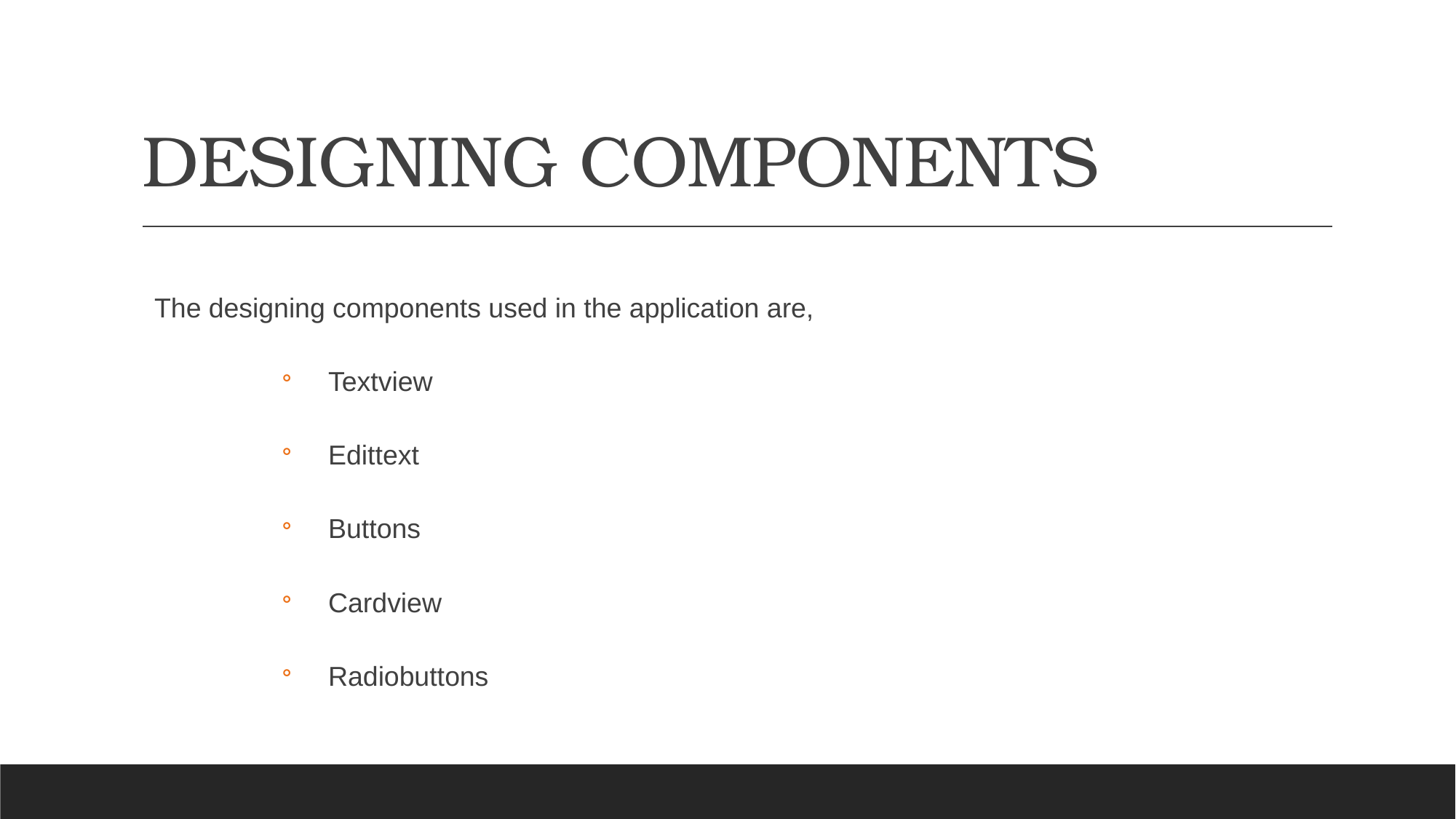

# DESIGNING COMPONENTS
	The designing components used in the application are,
Textview
Edittext
Buttons
Cardview
Radiobuttons